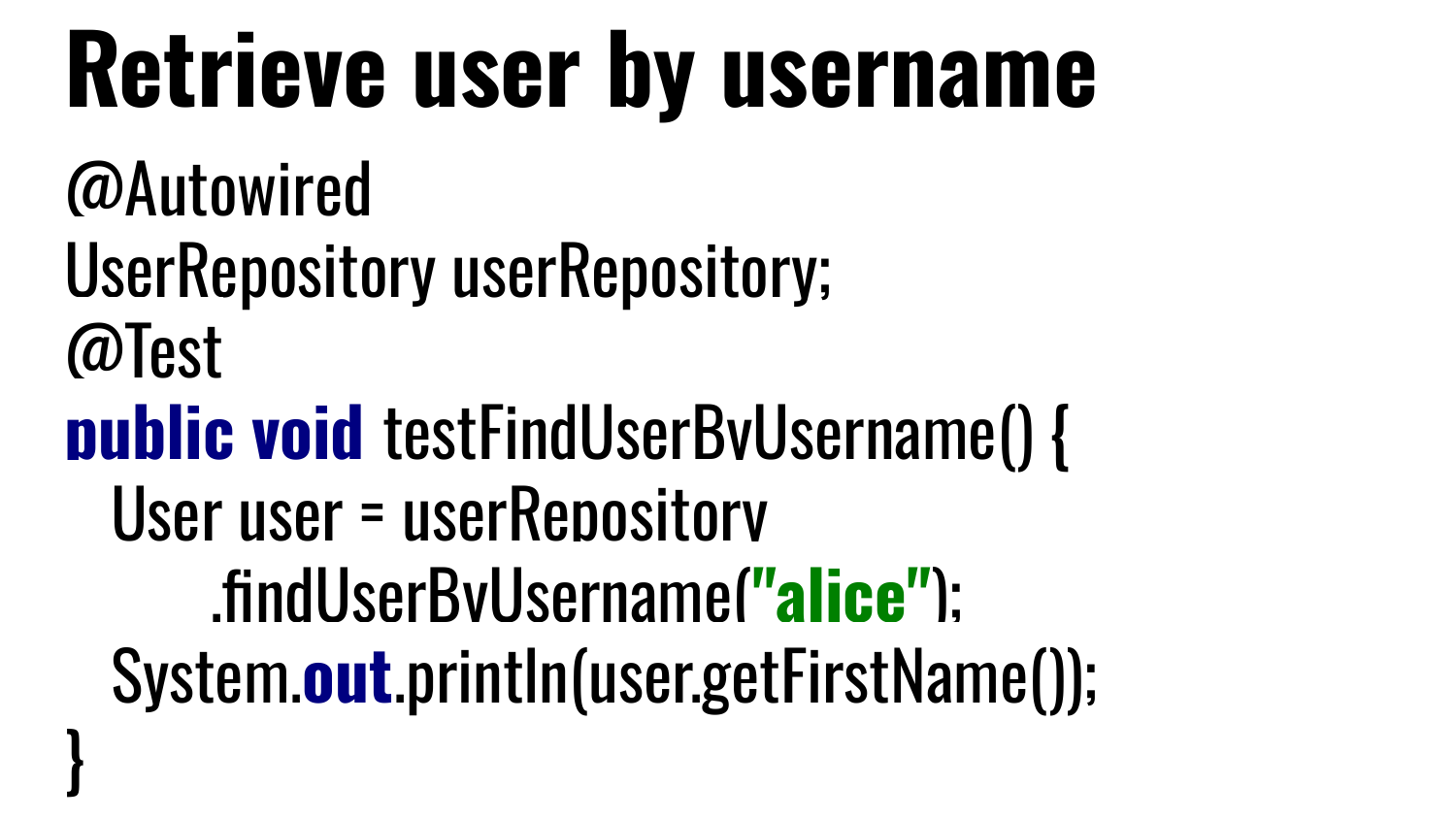

# Retrieve user by username
@Autowired
UserRepository userRepository;
@Test
public void testFindUserByUsername() {
   User user = userRepository
.findUserByUsername("alice");
   System.out.println(user.getFirstName());
}